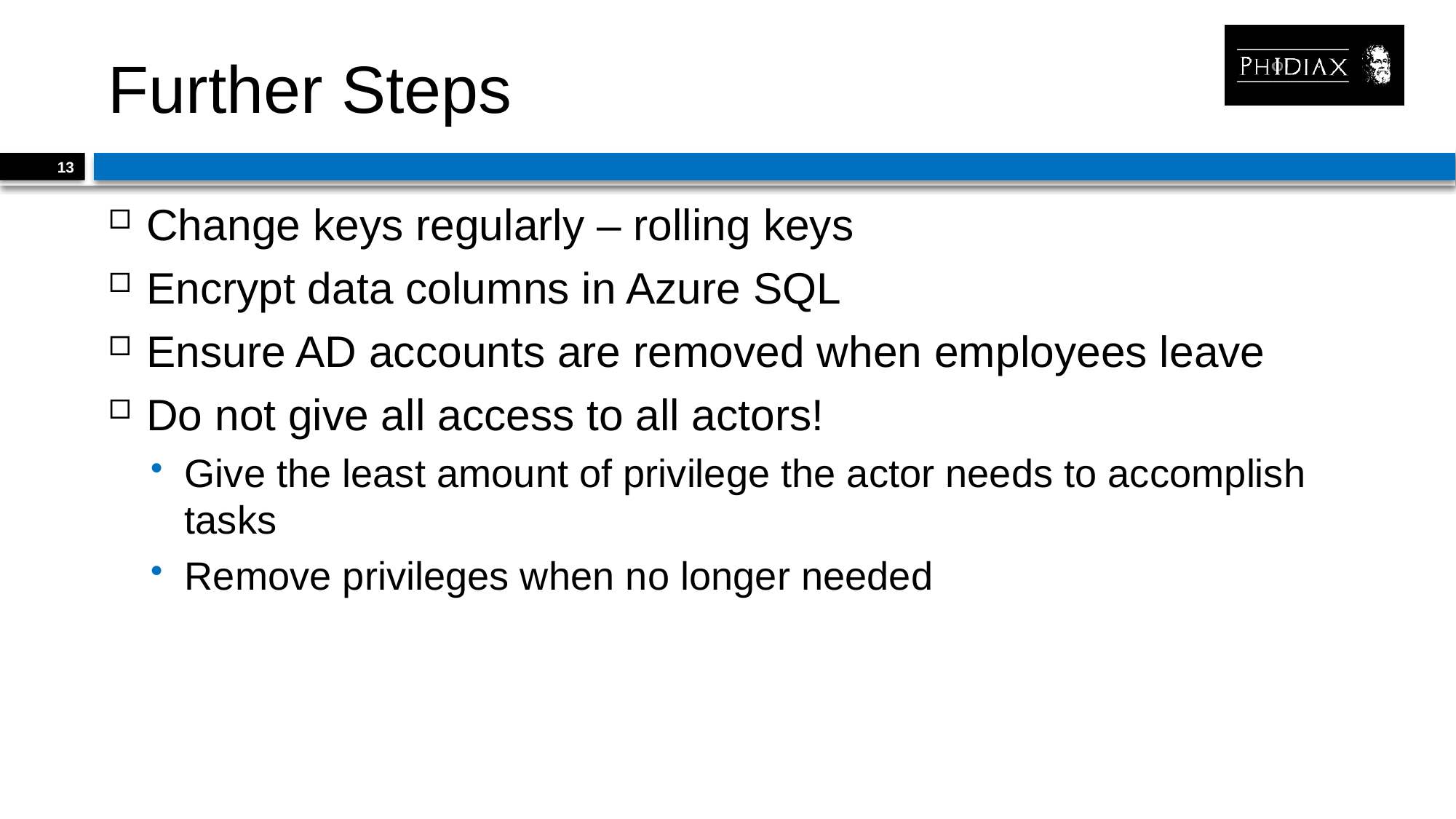

# Further Steps
13
Change keys regularly – rolling keys
Encrypt data columns in Azure SQL
Ensure AD accounts are removed when employees leave
Do not give all access to all actors!
Give the least amount of privilege the actor needs to accomplish tasks
Remove privileges when no longer needed